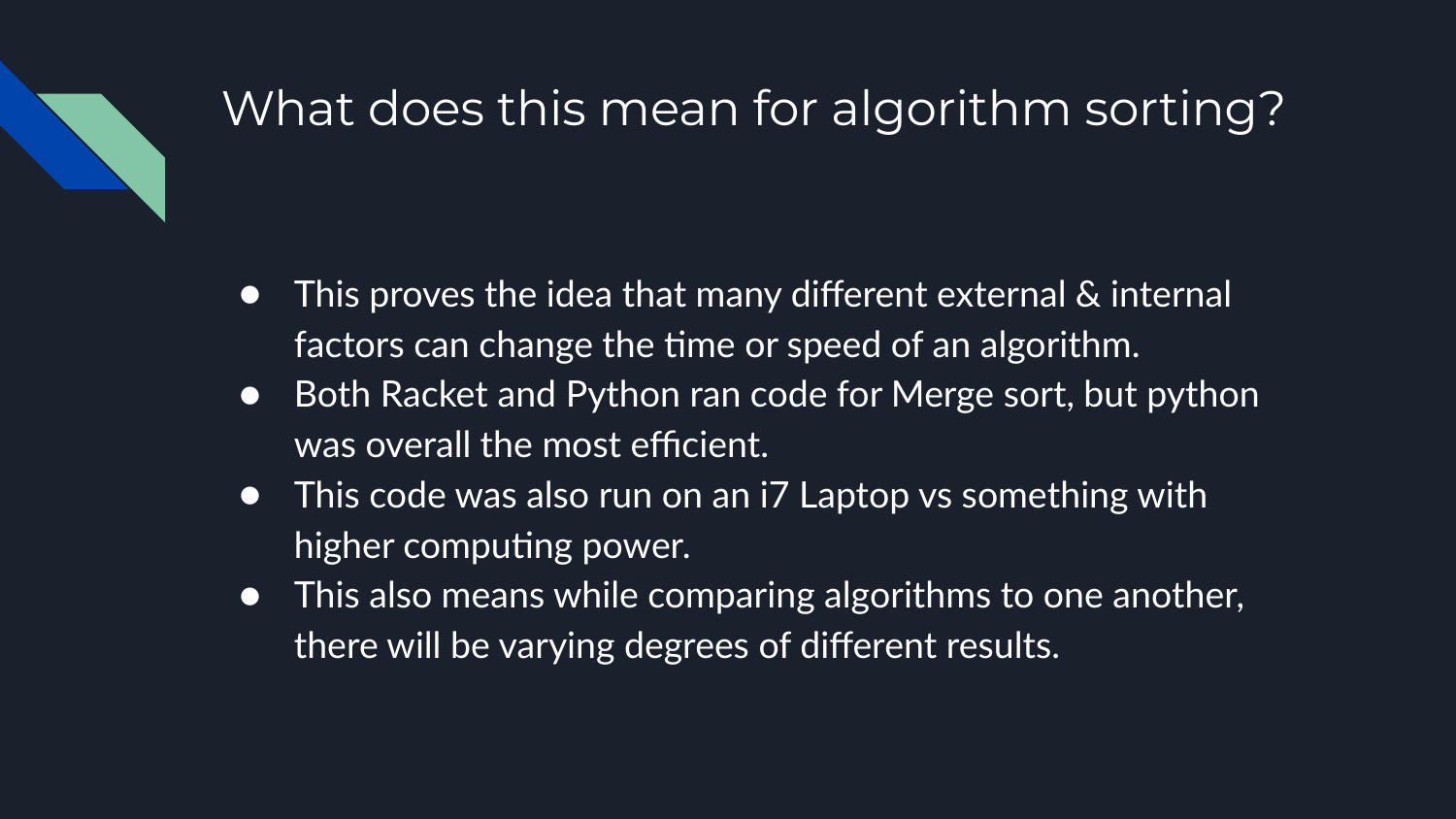

# What does this mean for algorithm sorting?
This proves the idea that many different external & internal factors can change the time or speed of an algorithm.
Both Racket and Python ran code for Merge sort, but python was overall the most efficient.
This code was also run on an i7 Laptop vs something with higher computing power.
This also means while comparing algorithms to one another, there will be varying degrees of different results.